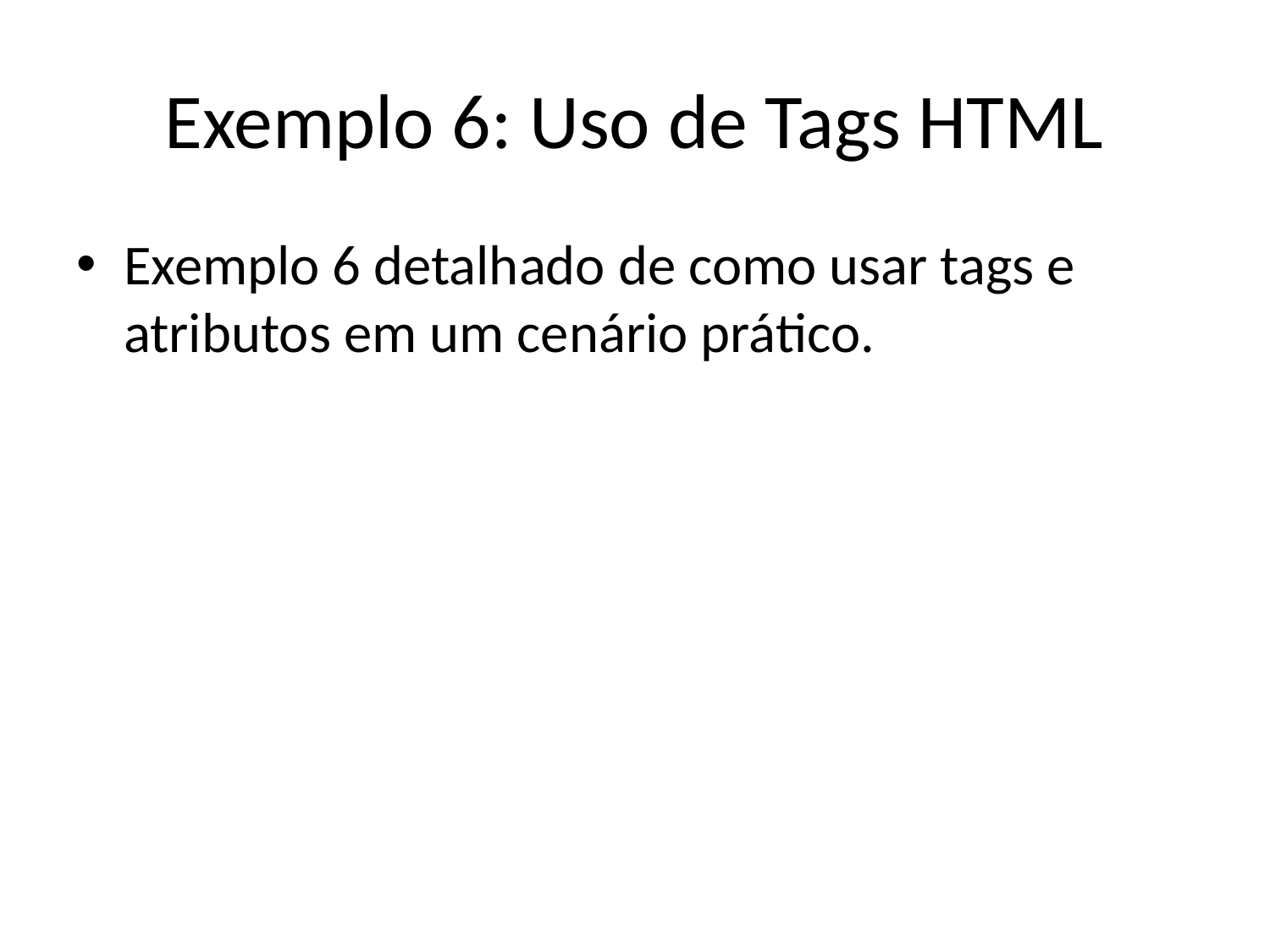

# Exemplo 6: Uso de Tags HTML
Exemplo 6 detalhado de como usar tags e atributos em um cenário prático.